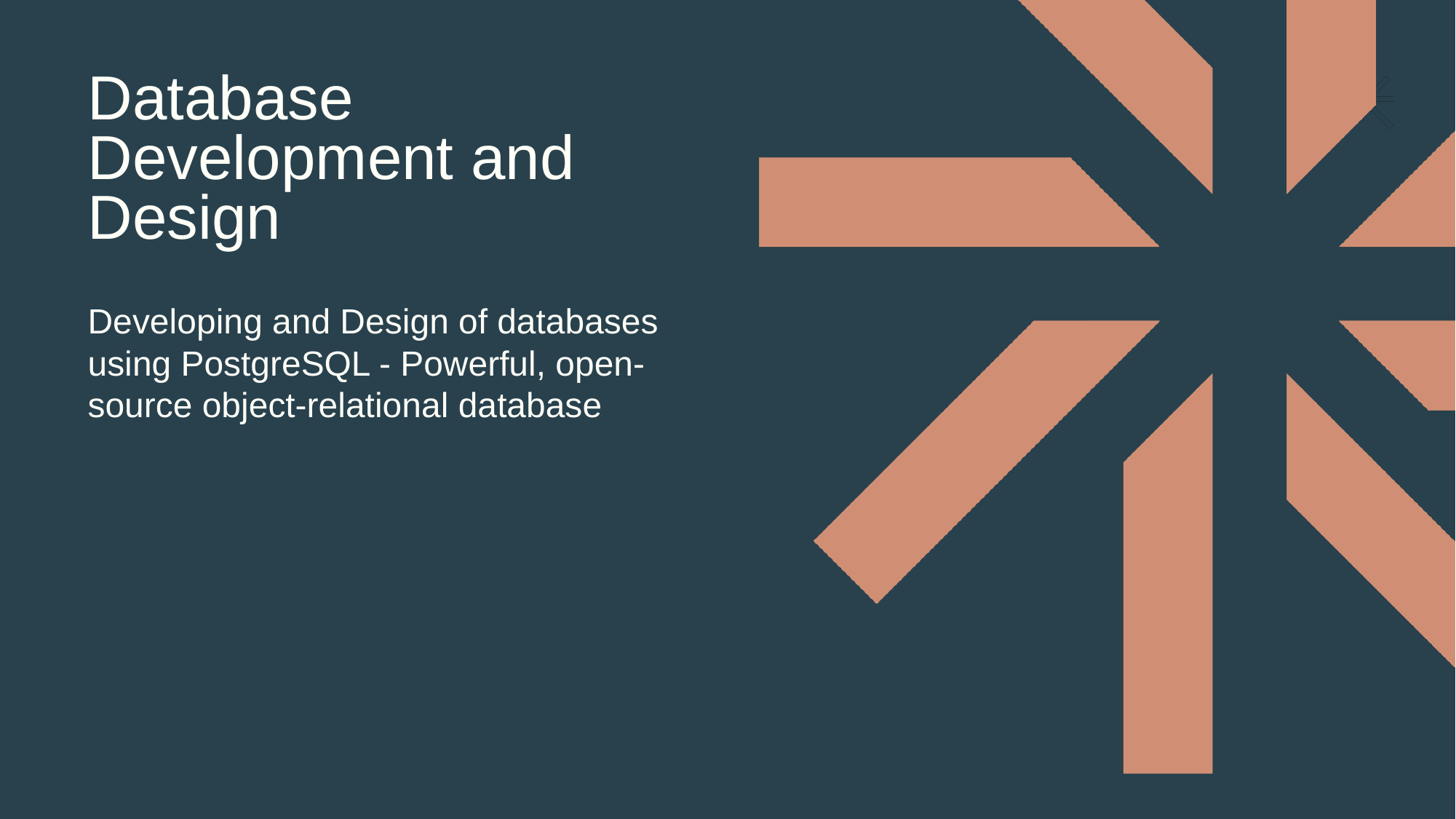

# Database Development and Design
Developing and Design of databases using PostgreSQL - Powerful, open-source object-relational database